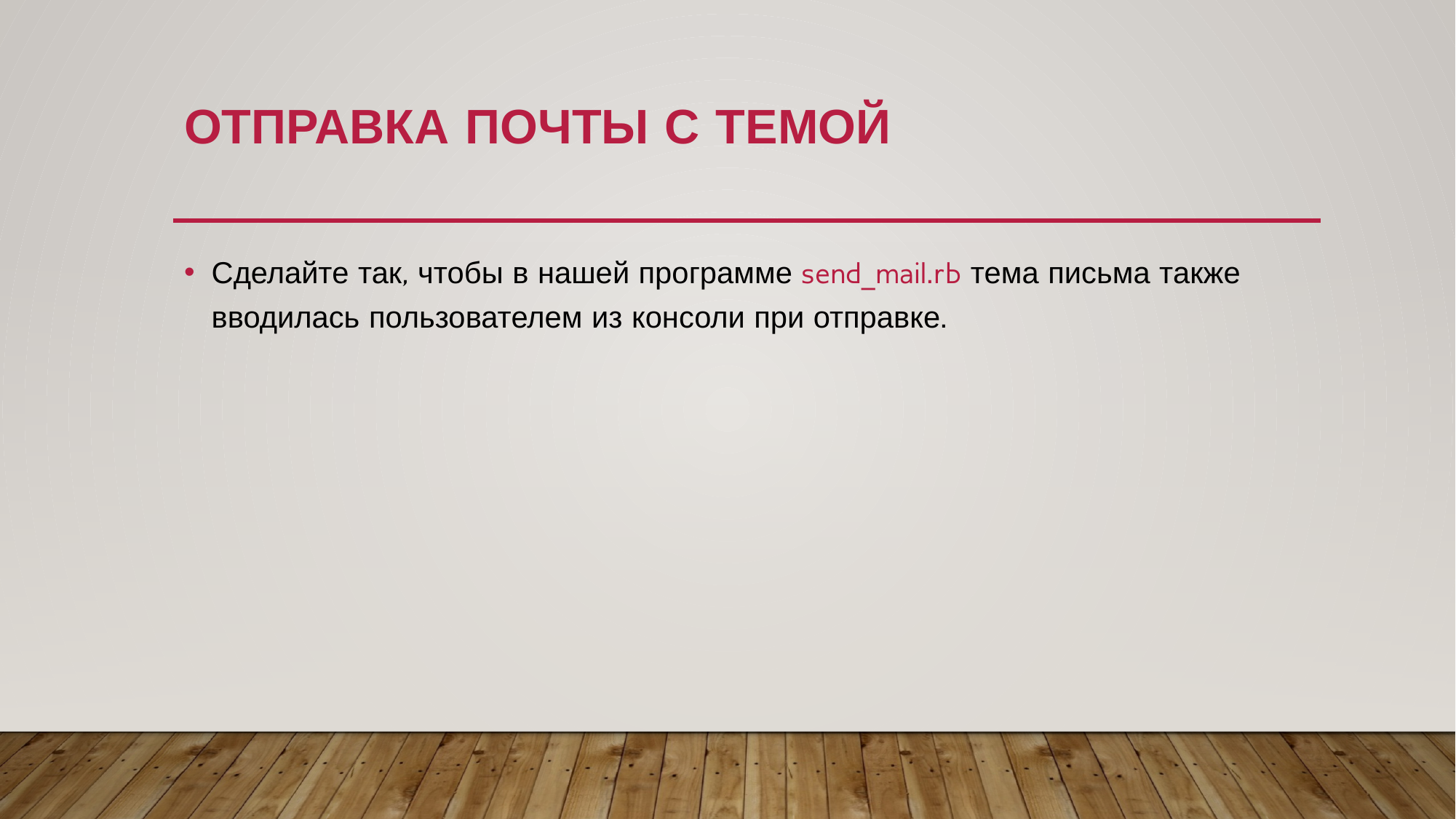

# Отправка почты с темой
Сделайте так, чтобы в нашей программе send_mail.rb тема письма также вводилась пользователем из консоли при отправке.